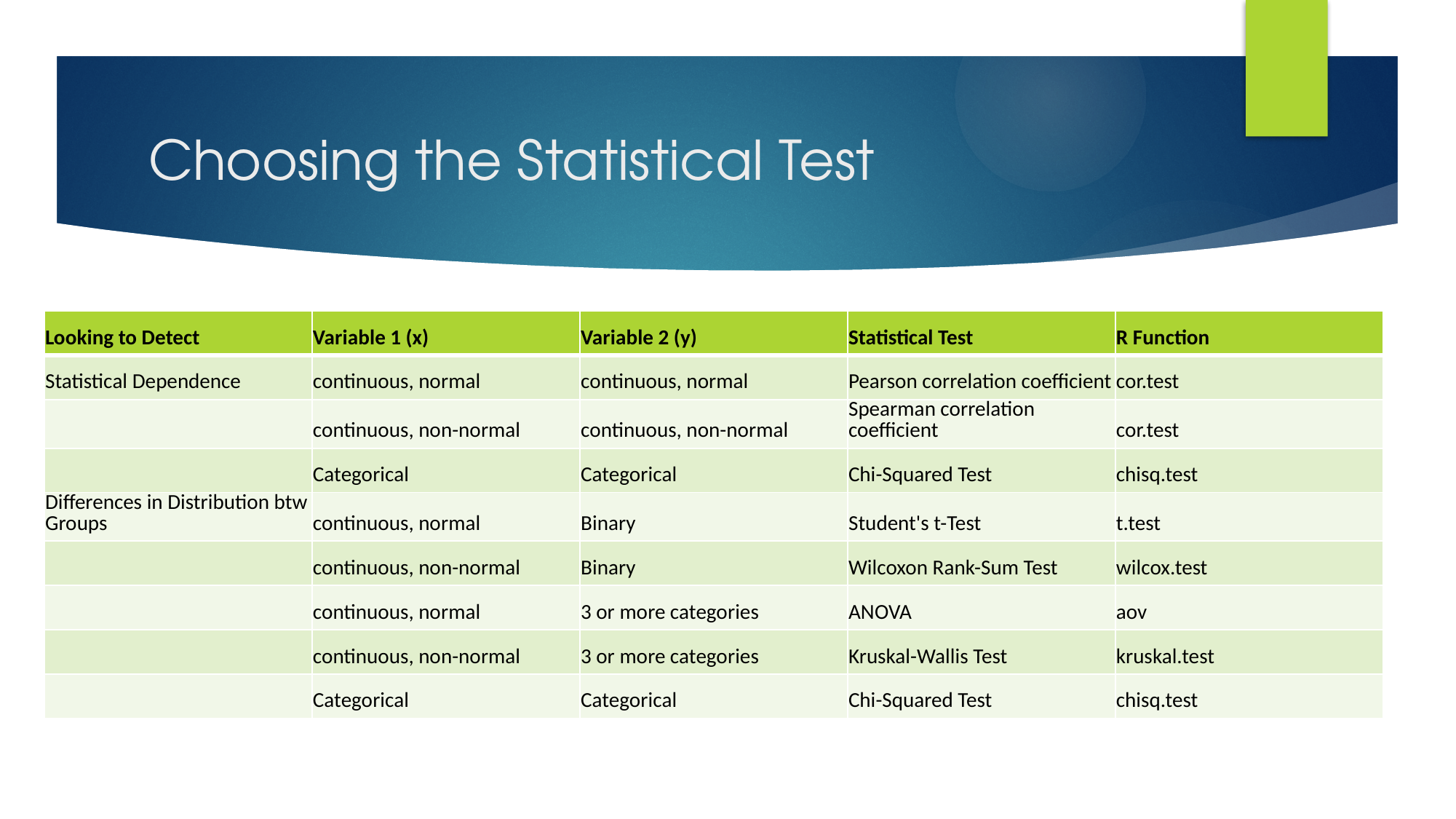

# Choosing the Statistical Test
| Looking to Detect | Variable 1 (x) | Variable 2 (y) | Statistical Test | R Function |
| --- | --- | --- | --- | --- |
| Statistical Dependence | continuous, normal | continuous, normal | Pearson correlation coefficient | cor.test |
|  | continuous, non-normal | continuous, non-normal | Spearman correlation coefficient | cor.test |
|  | Categorical | Categorical | Chi-Squared Test | chisq.test |
| Differences in Distribution btw Groups | continuous, normal | Binary | Student's t-Test | t.test |
|  | continuous, non-normal | Binary | Wilcoxon Rank-Sum Test | wilcox.test |
|  | continuous, normal | 3 or more categories | ANOVA | aov |
|  | continuous, non-normal | 3 or more categories | Kruskal-Wallis Test | kruskal.test |
|  | Categorical | Categorical | Chi-Squared Test | chisq.test |